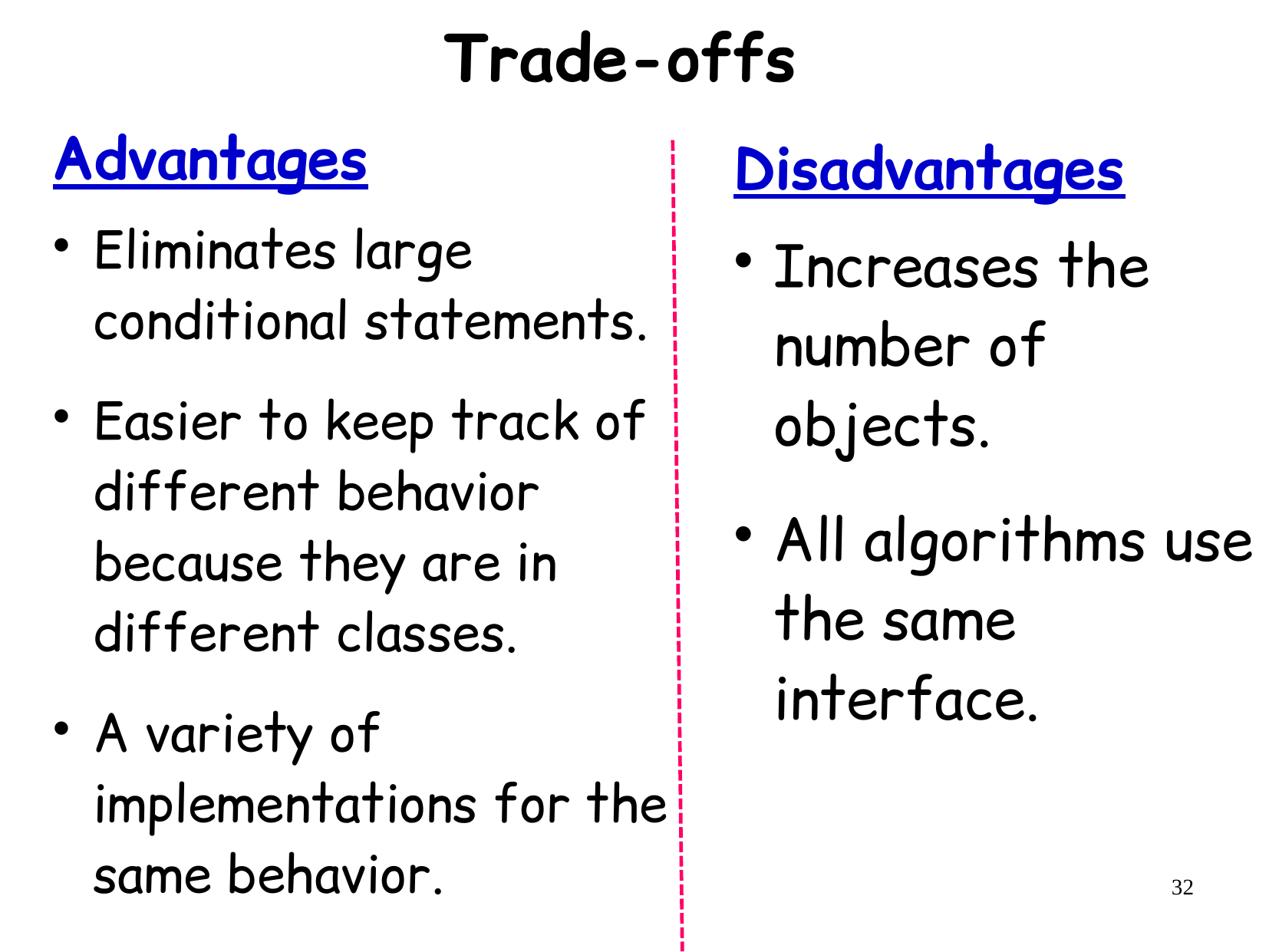

Trade-offs
Advantages
Eliminates large conditional statements.
Easier to keep track of different behavior because they are in different classes.
A variety of implementations for the same behavior.
Disadvantages
Increases the number of objects.
All algorithms use the same interface.